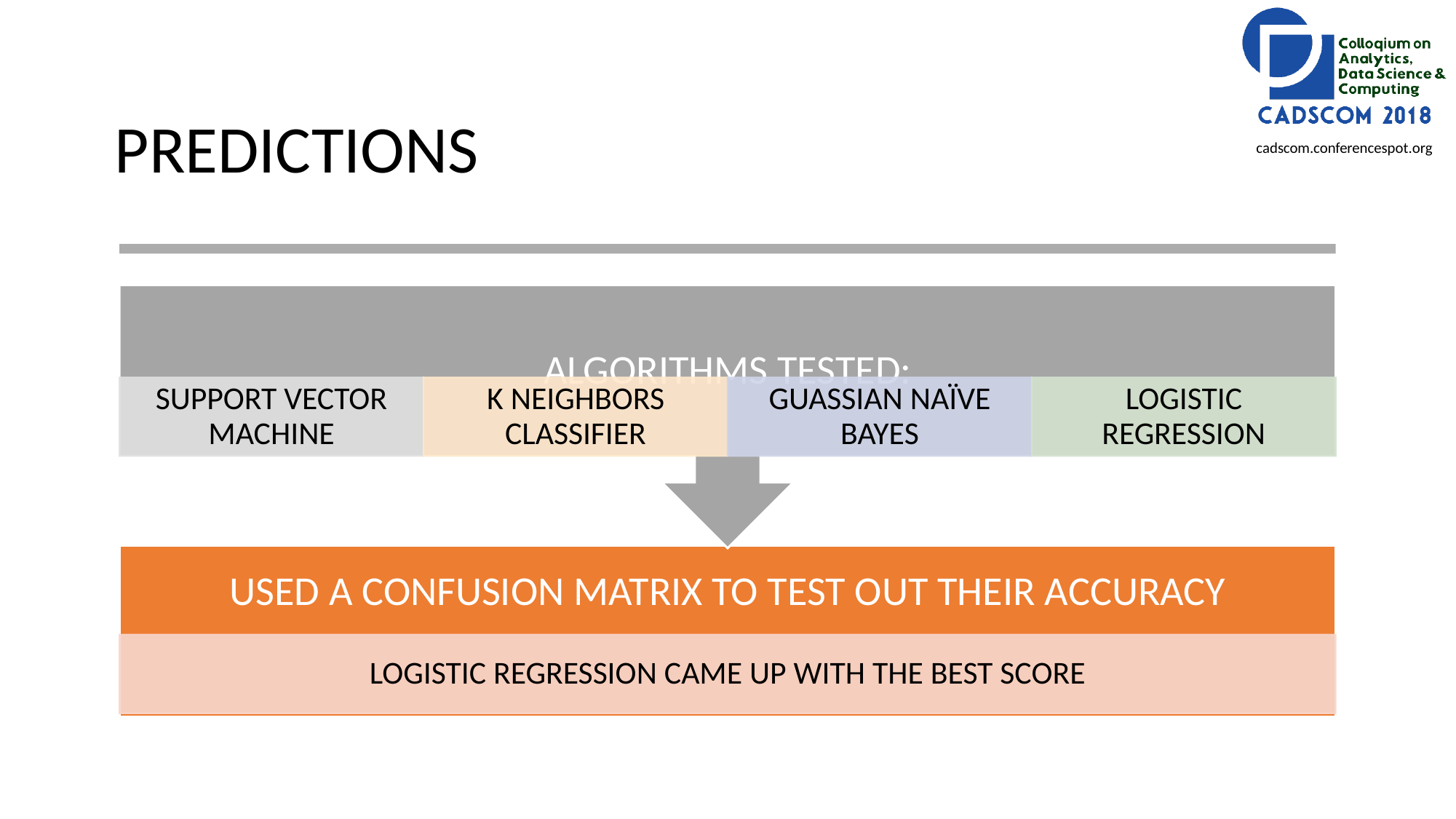

# PREDICTIONS

USED A CONFUSION MATRIX TO TEST OUT THEIR ACCURACY
LOGISTIC REGRESSION CAME UP WITH THE BEST SCORE
ALGORITHMS TESTED:
SUPPORT VECTOR MACHINE
K NEIGHBORS CLASSIFIER
GUASSIAN NAÏVE BAYES
LOGISTIC REGRESSION